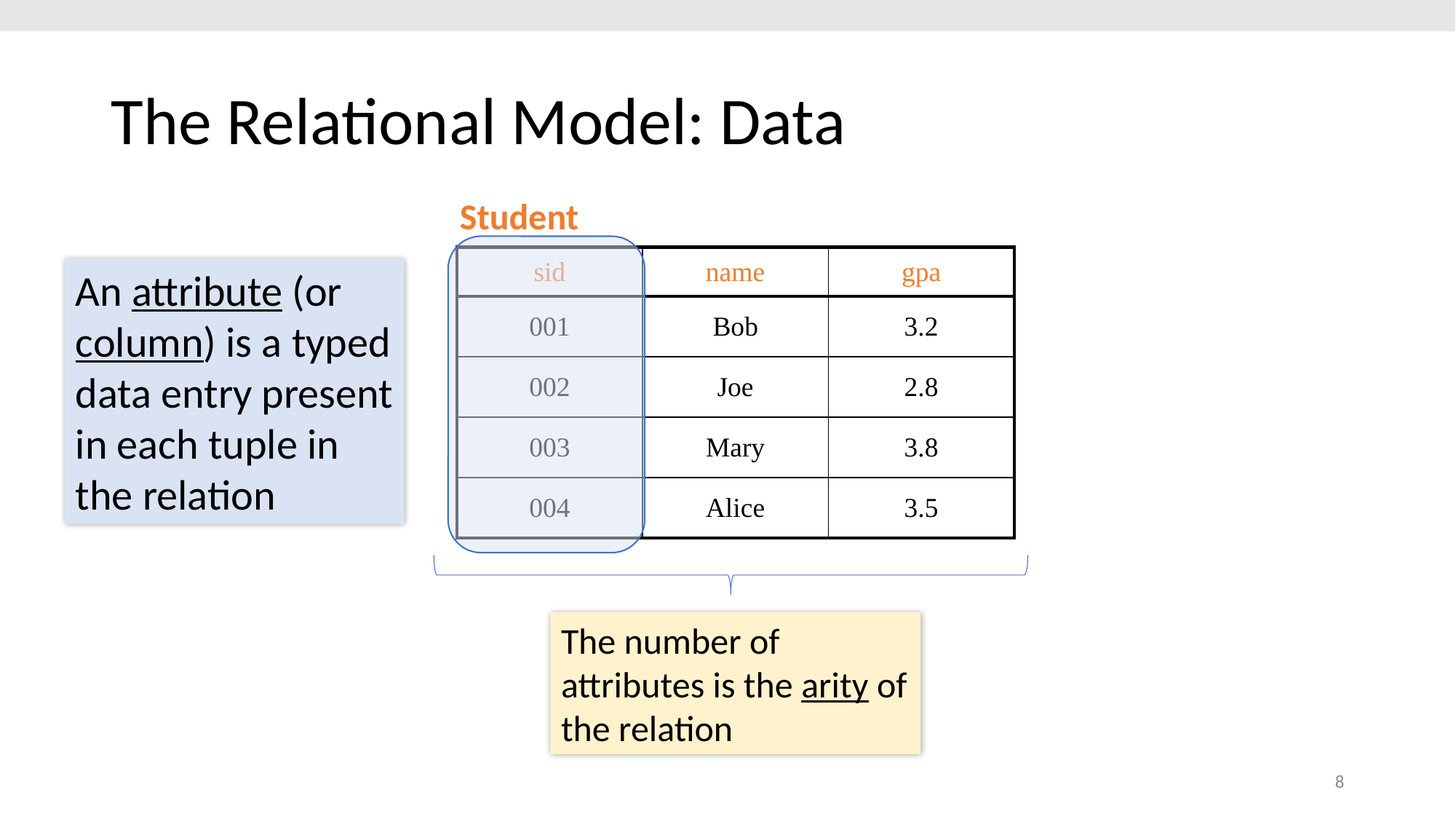

# The Relational Model: Data
Student

| sid | name | gpa |
| --- | --- | --- |
| 001 | Bob | 3.2 |
| 002 | Joe | 2.8 |
| 003 | Mary | 3.8 |
| 004 | Alice | 3.5 |
An attribute (or column) is a typed data entry present in each tuple in the relation

The number of attributes is the arity of the relation
8